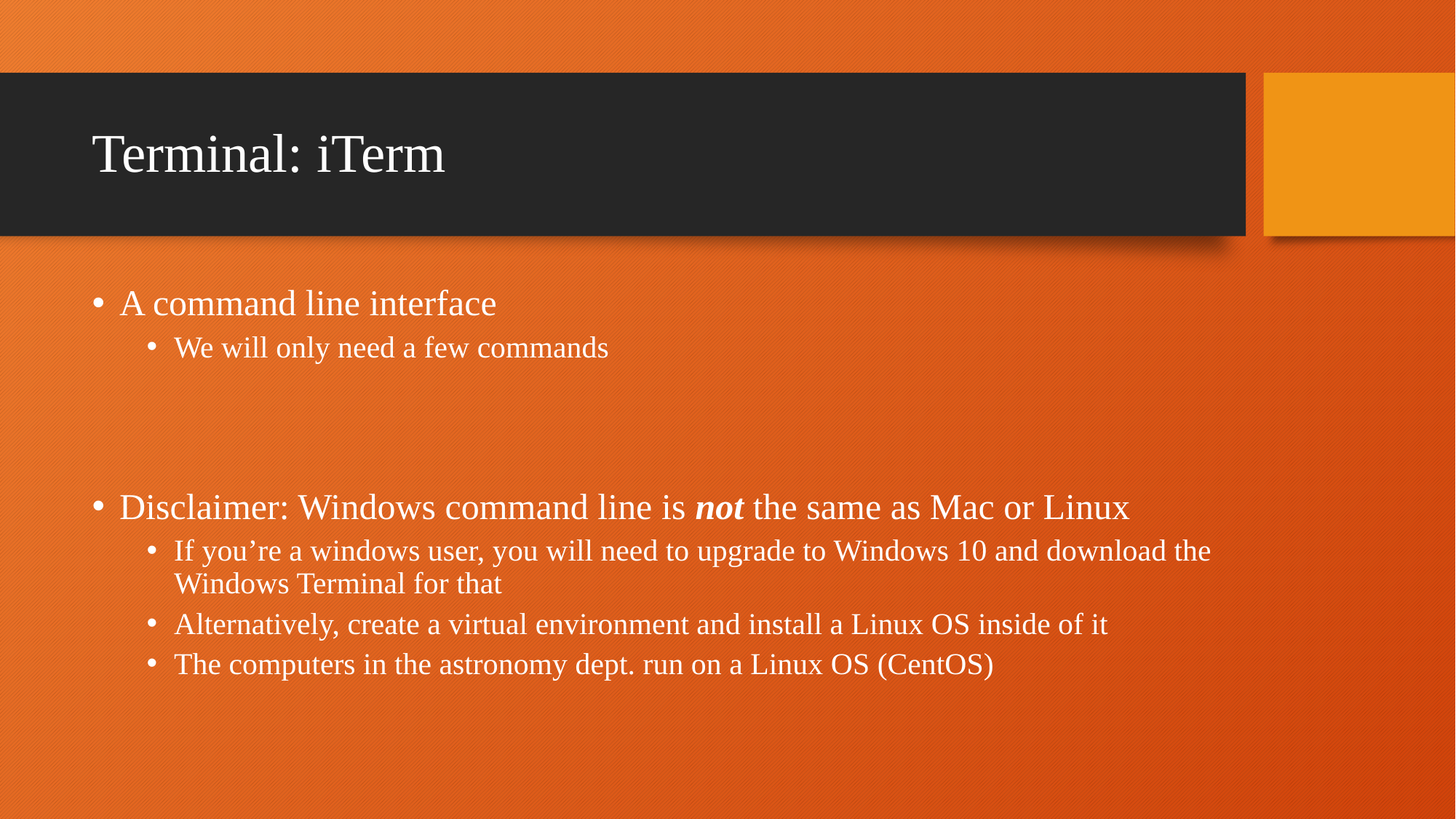

# Terminal: iTerm
A command line interface
We will only need a few commands

Disclaimer: Windows command line is not the same as Mac or Linux
If you’re a windows user, you will need to upgrade to Windows 10 and download the Windows Terminal for that
Alternatively, create a virtual environment and install a Linux OS inside of it
The computers in the astronomy dept. run on a Linux OS (CentOS)